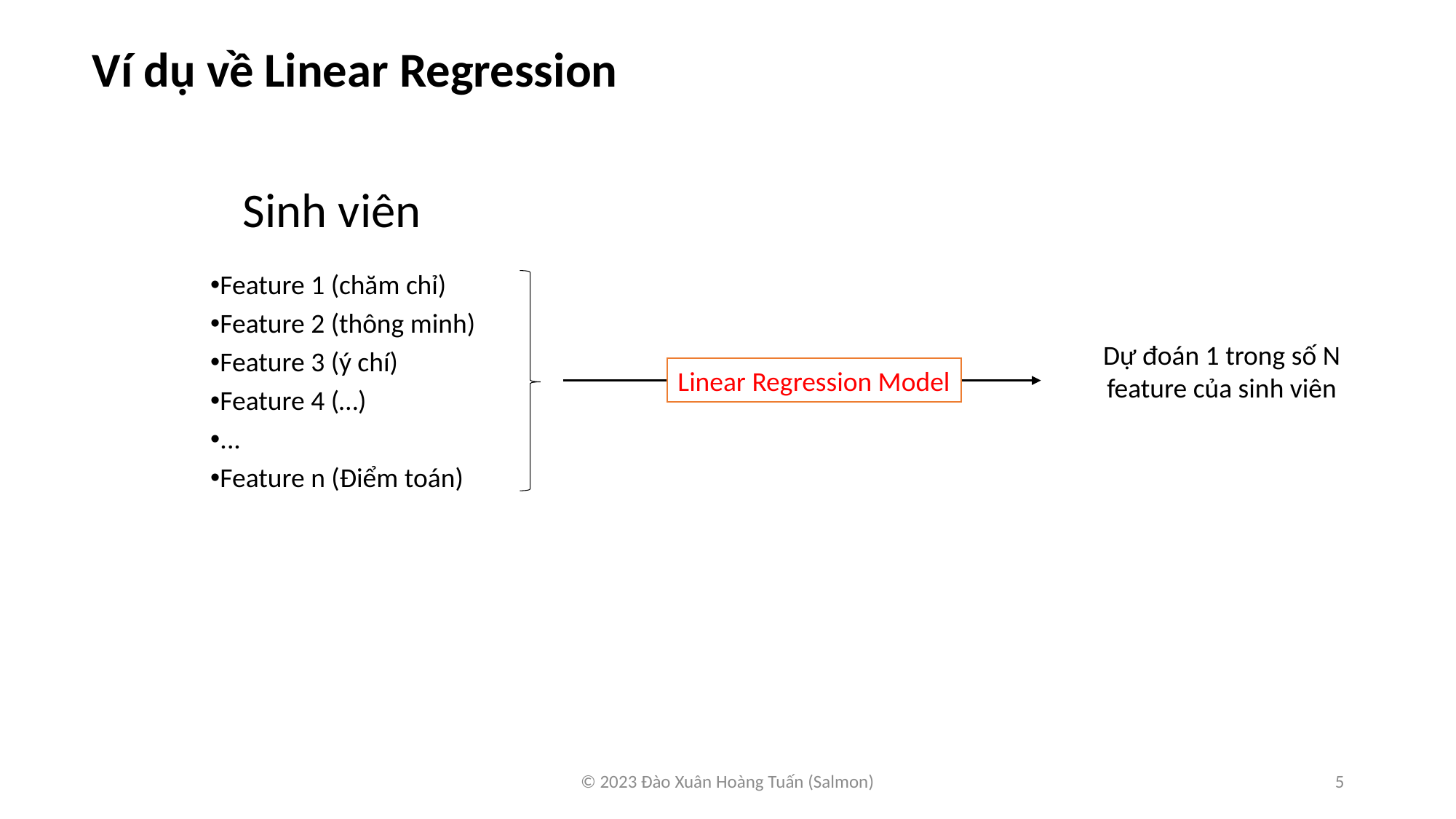

Ví dụ về Linear Regression
Sinh viên
Feature 1 (chăm chỉ)
Feature 2 (thông minh)
Feature 3 (ý chí)
Feature 4 (…)
...
Feature n (Điểm toán)

Dự đoán 1 trong số N feature của sinh viên
Linear Regression Model
© 2023 Đào Xuân Hoàng Tuấn (Salmon)
5